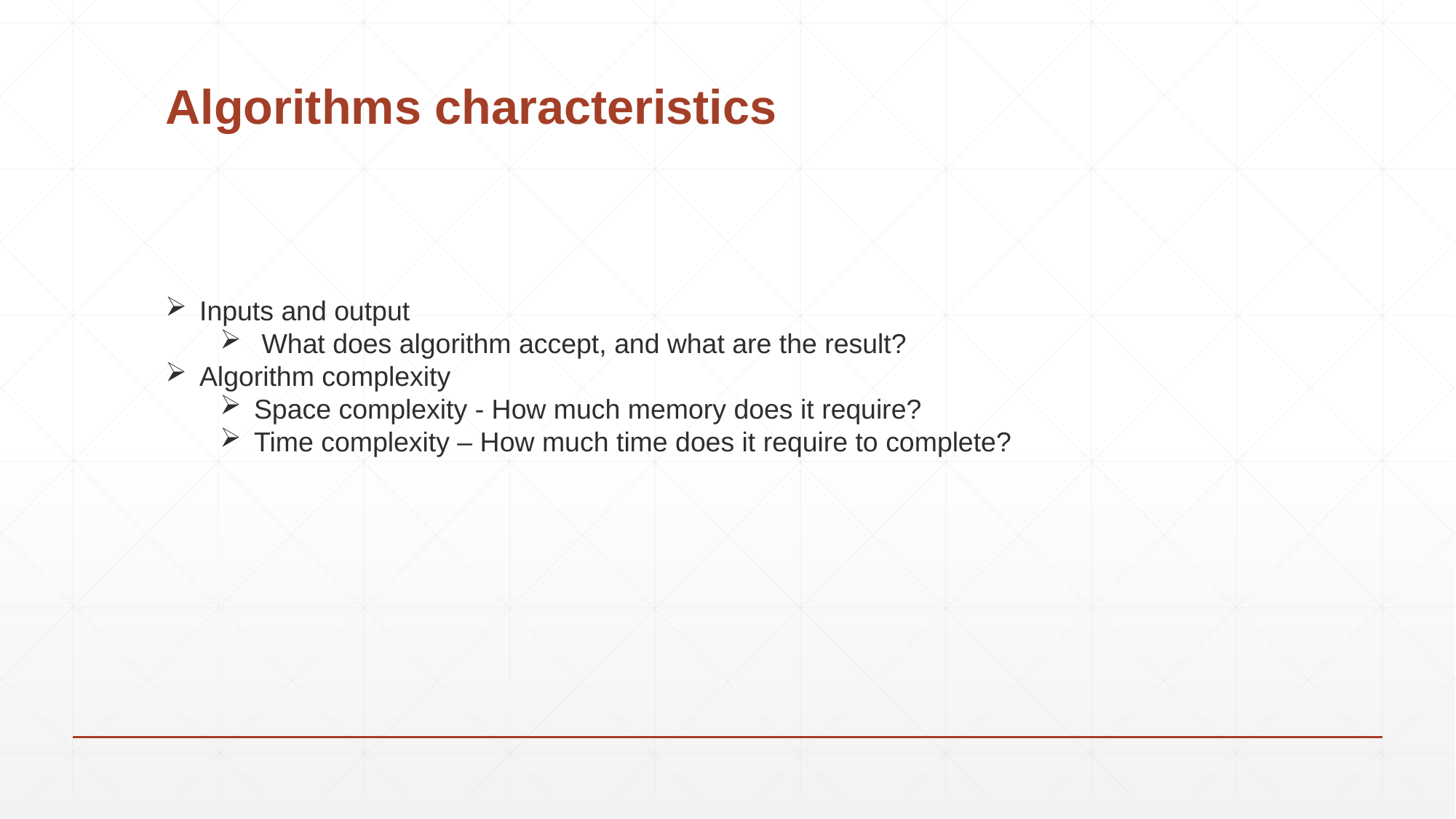

# Algorithms characteristics
Inputs and output
 What does algorithm accept, and what are the result?
Algorithm complexity
Space complexity - How much memory does it require?
Time complexity – How much time does it require to complete?